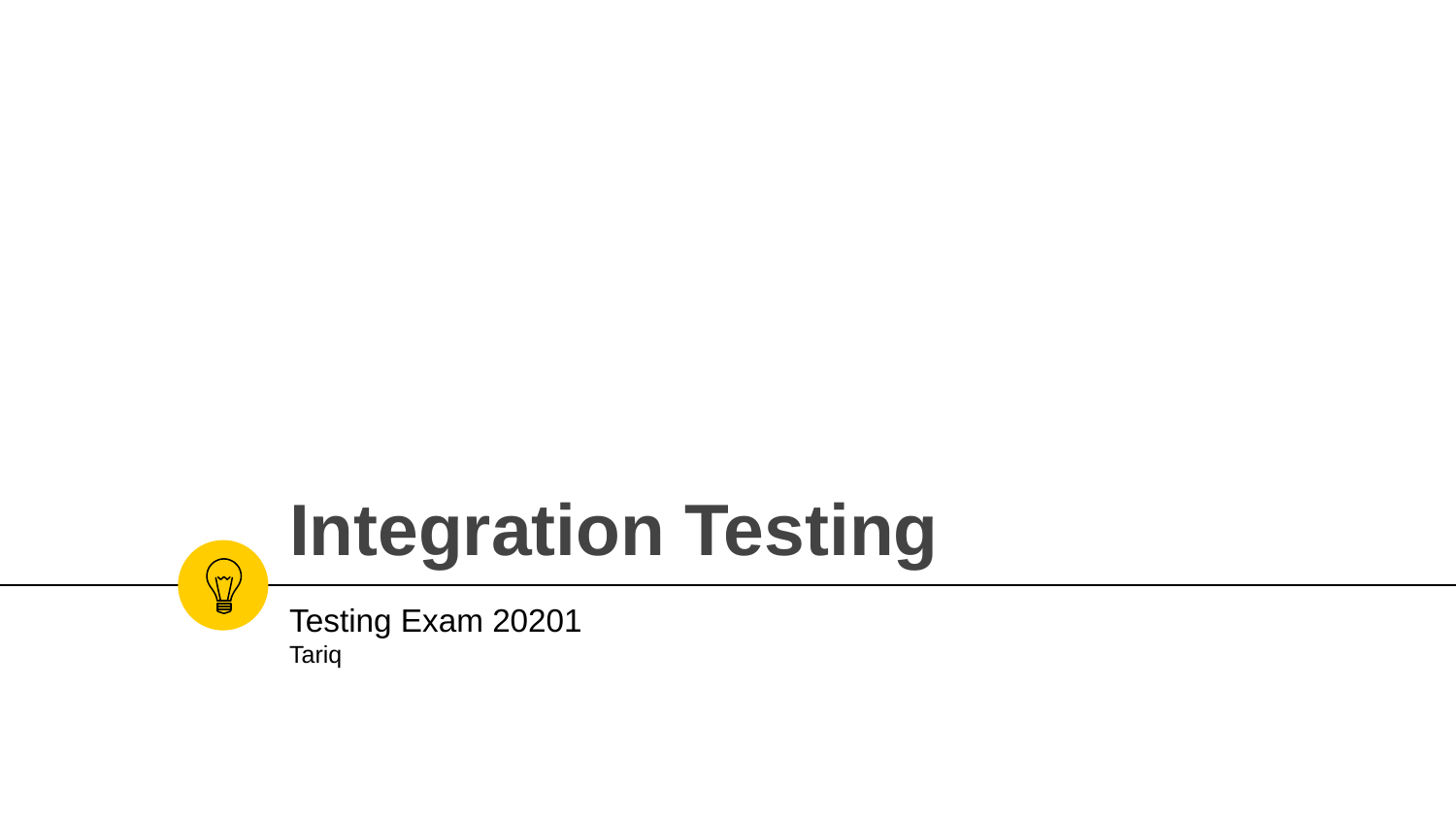

# Integration Testing
Integration Testing

Testing Exam 20201
Tariq